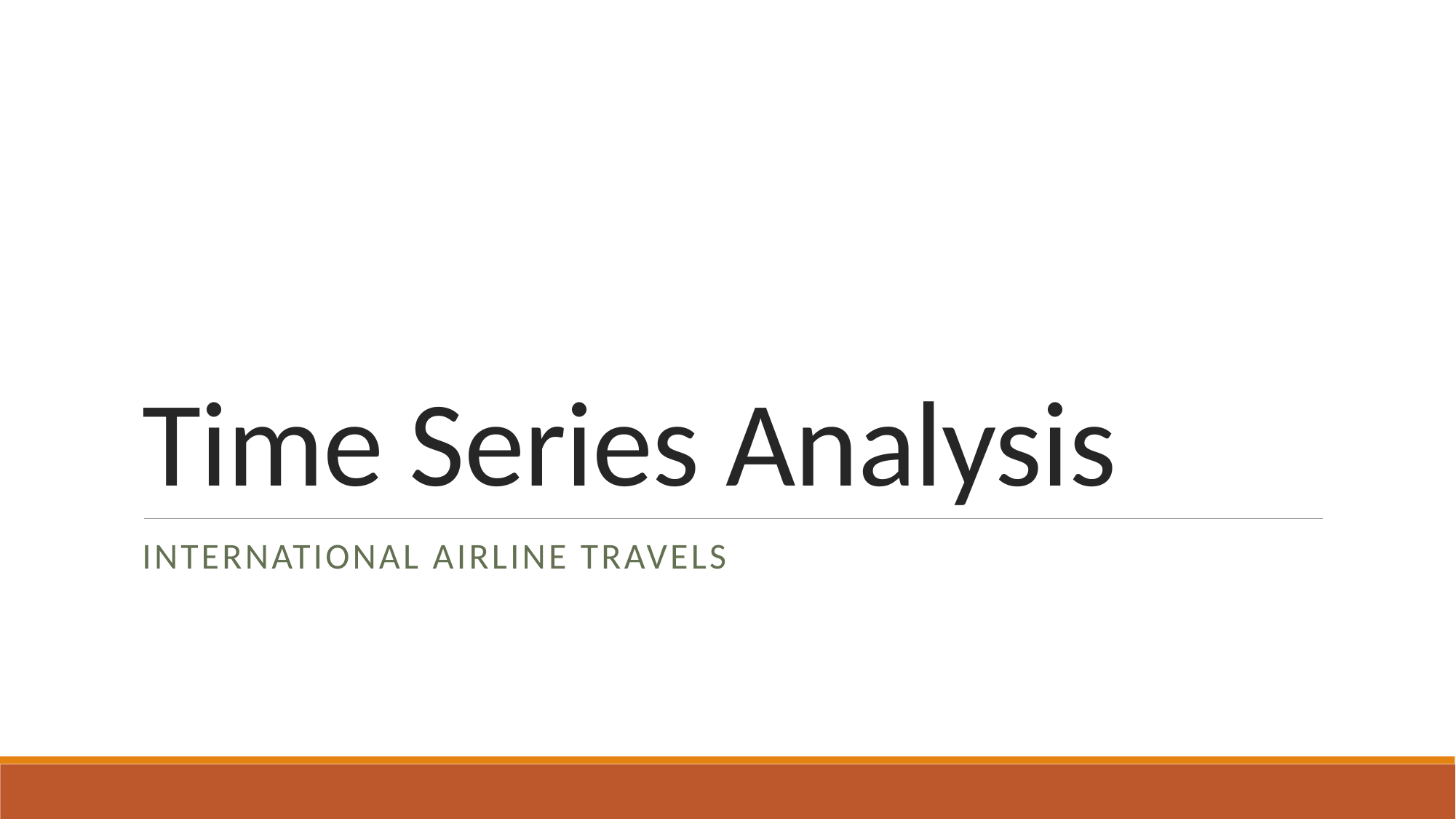

# Time Series Analysis
International Airline Travels